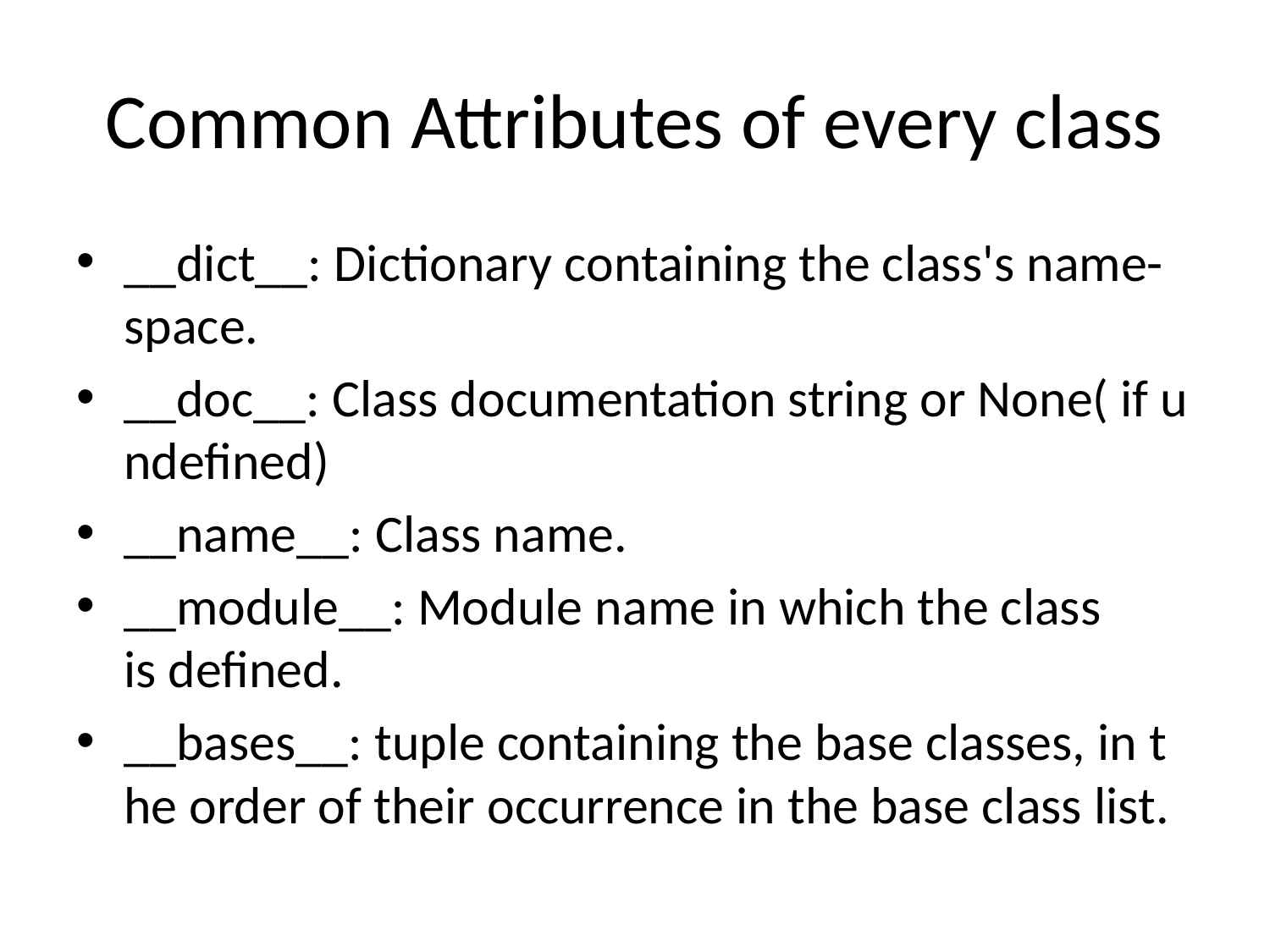

# Common Attributes of every class
__dict__: Dictionary containing the class's name-space.
__doc__: Class documentation string or None( if undefined)
__name__: Class name.
__module__: Module name in which the class is defined.
__bases__: tuple containing the base classes, in the order of their occurrence in the base class list.